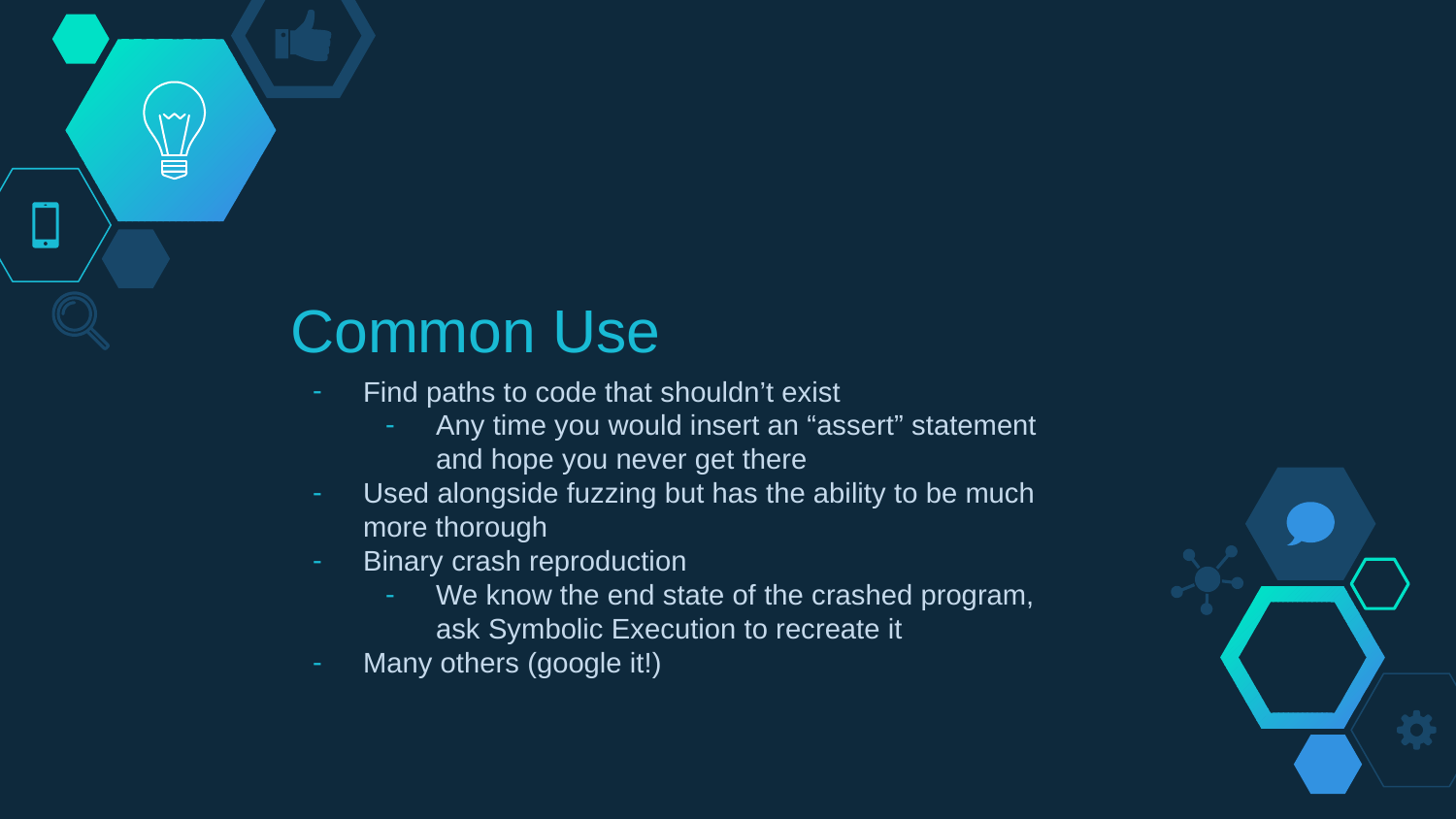

# Common Use
Find paths to code that shouldn’t exist
Any time you would insert an “assert” statement and hope you never get there
Used alongside fuzzing but has the ability to be much more thorough
Binary crash reproduction
We know the end state of the crashed program, ask Symbolic Execution to recreate it
Many others (google it!)